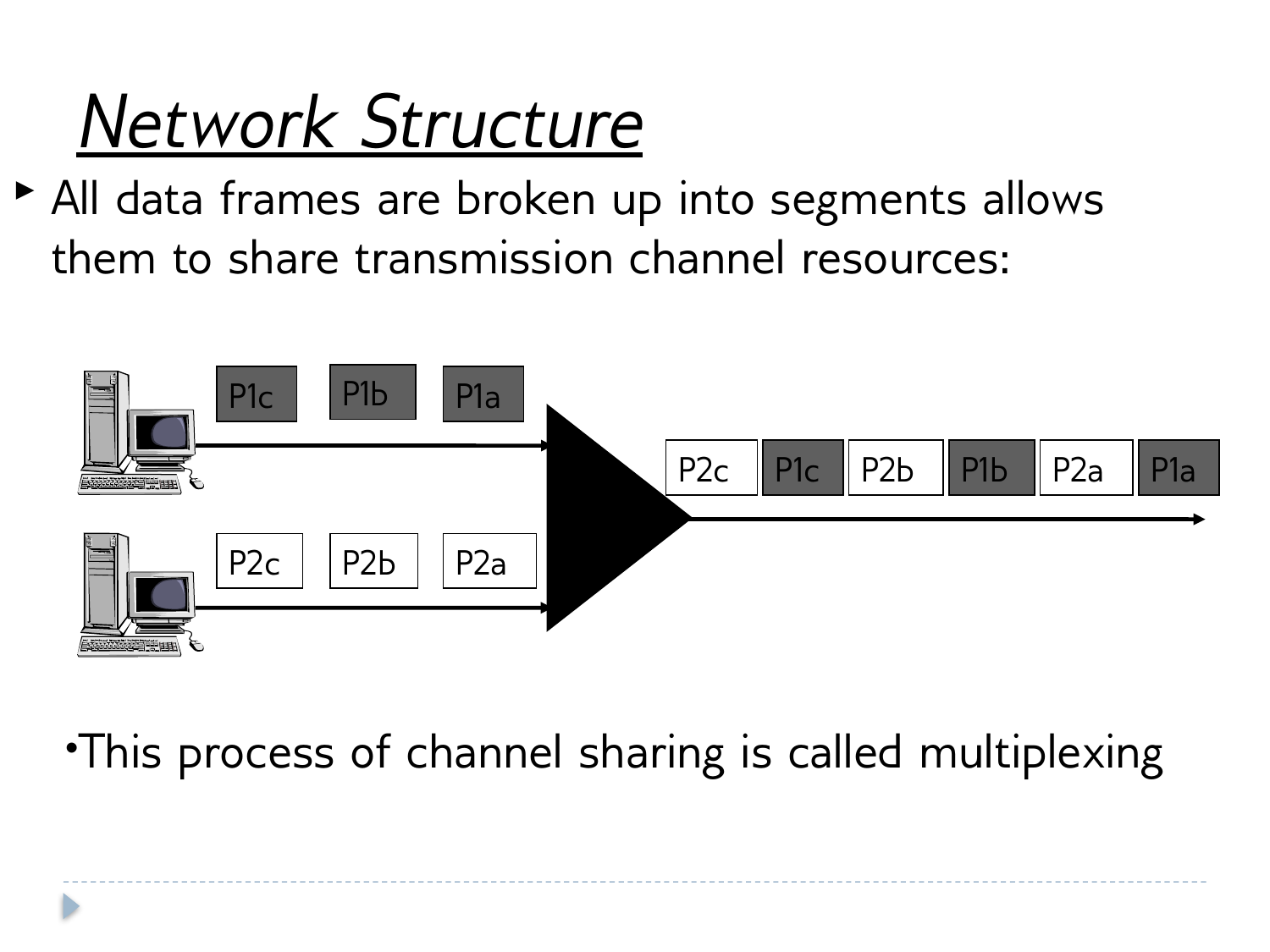

Network Structure
All data frames are broken up into segments allows them to share transmission channel resources:
P1b
P1c
P1a

P2c
P1c
P2b
P1b
P2a
P1a

P2c
P2b
P2a

This process of channel sharing is called multiplexing